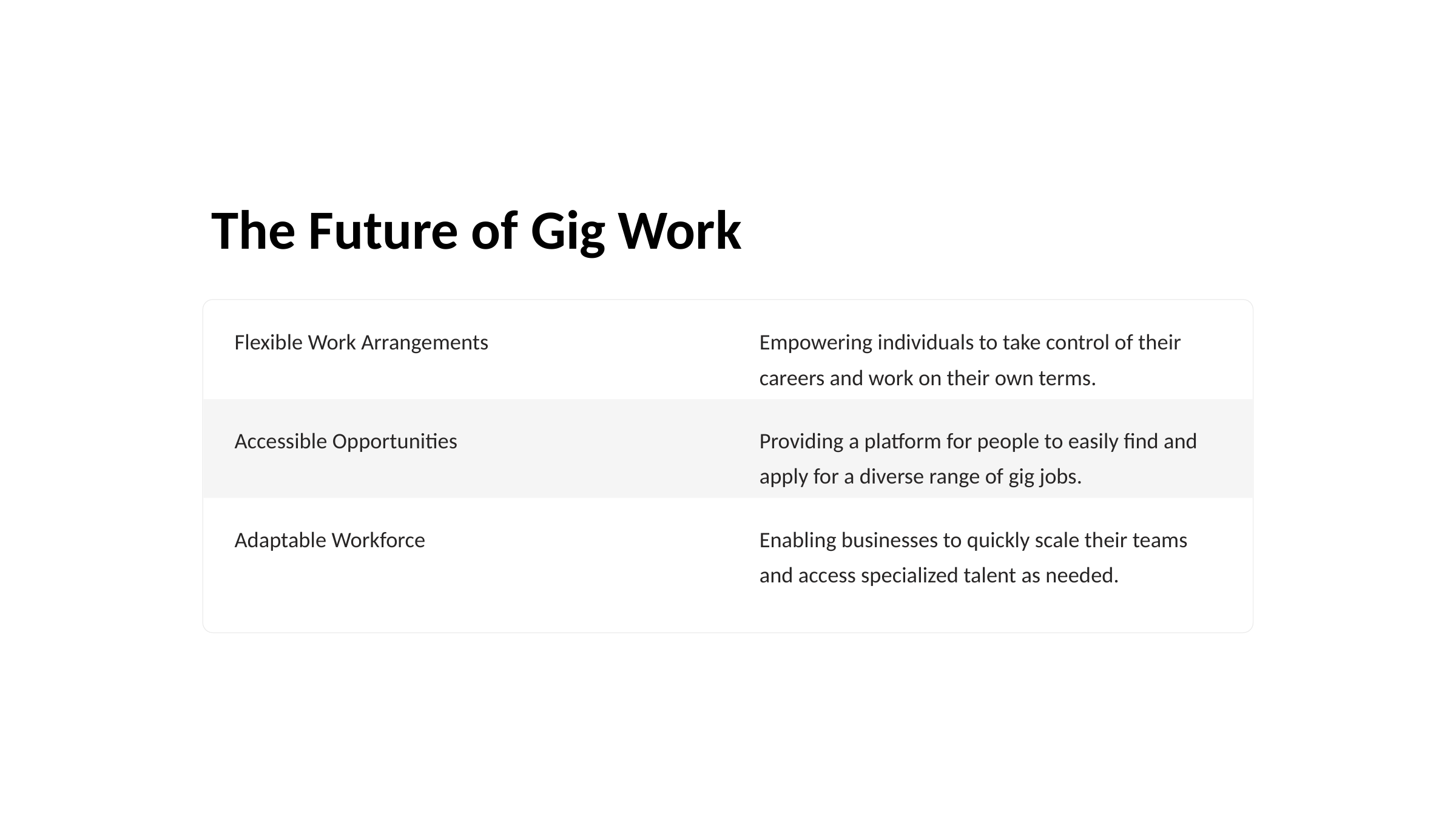

The Future of Gig Work

Flexible Work Arrangements
Empowering individuals to take control of their careers and work on their own terms.

Accessible Opportunities
Providing a platform for people to easily find and apply for a diverse range of gig jobs.

Adaptable Workforce
Enabling businesses to quickly scale their teams and access specialized talent as needed.